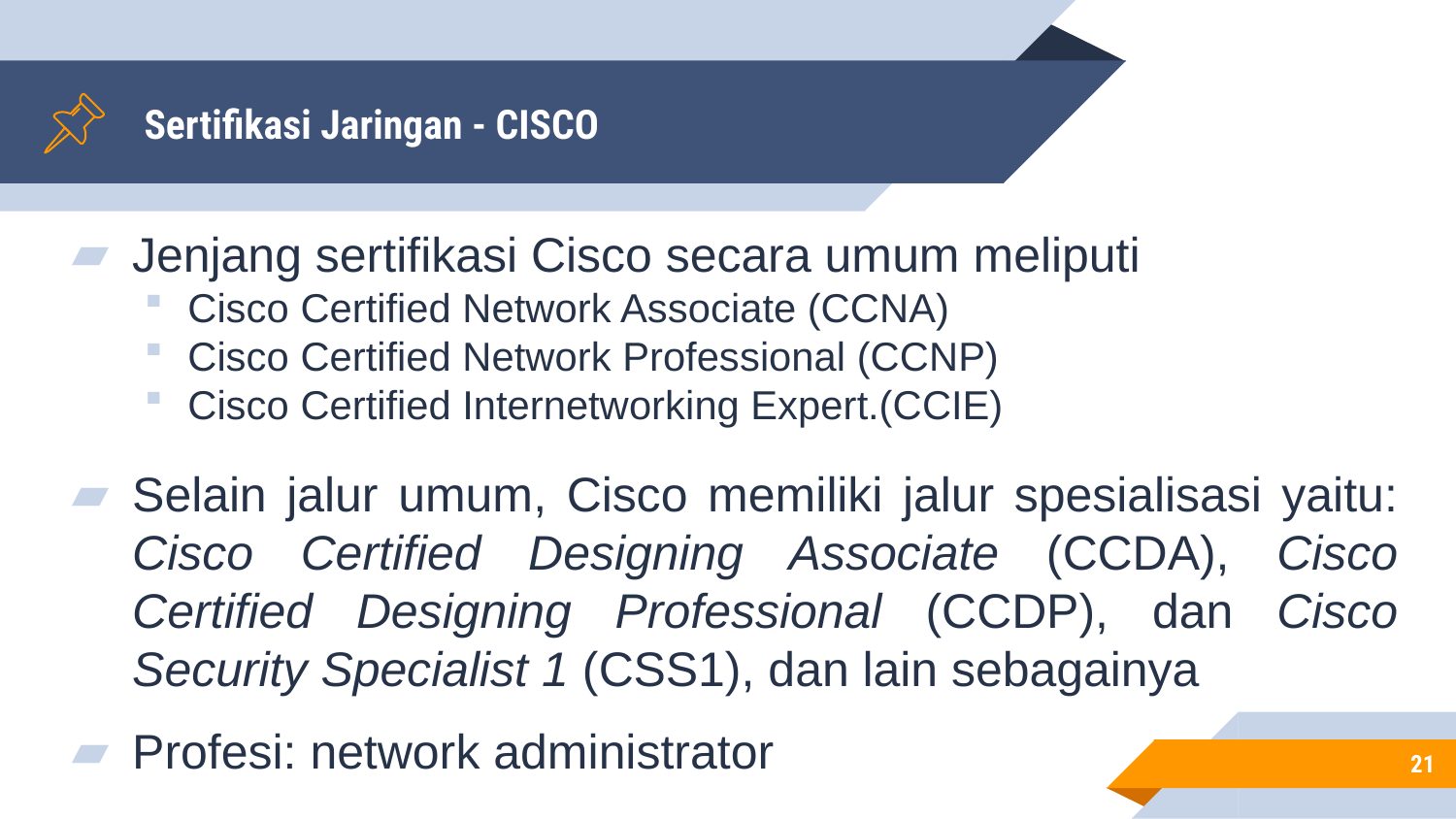

# Sertifikasi Jaringan - CISCO

Jenjang sertifikasi Cisco secara umum meliputi
Cisco Certified Network Associate (CCNA)
Cisco Certified Network Professional (CCNP)
Cisco Certified Internetworking Expert.(CCIE)
Selain jalur umum, Cisco memiliki jalur spesialisasi yaitu: Cisco Certified Designing Associate (CCDA), Cisco Certified Designing Professional (CCDP), dan Cisco Security Specialist 1 (CSS1), dan lain sebagainya
Profesi: network administrator

21